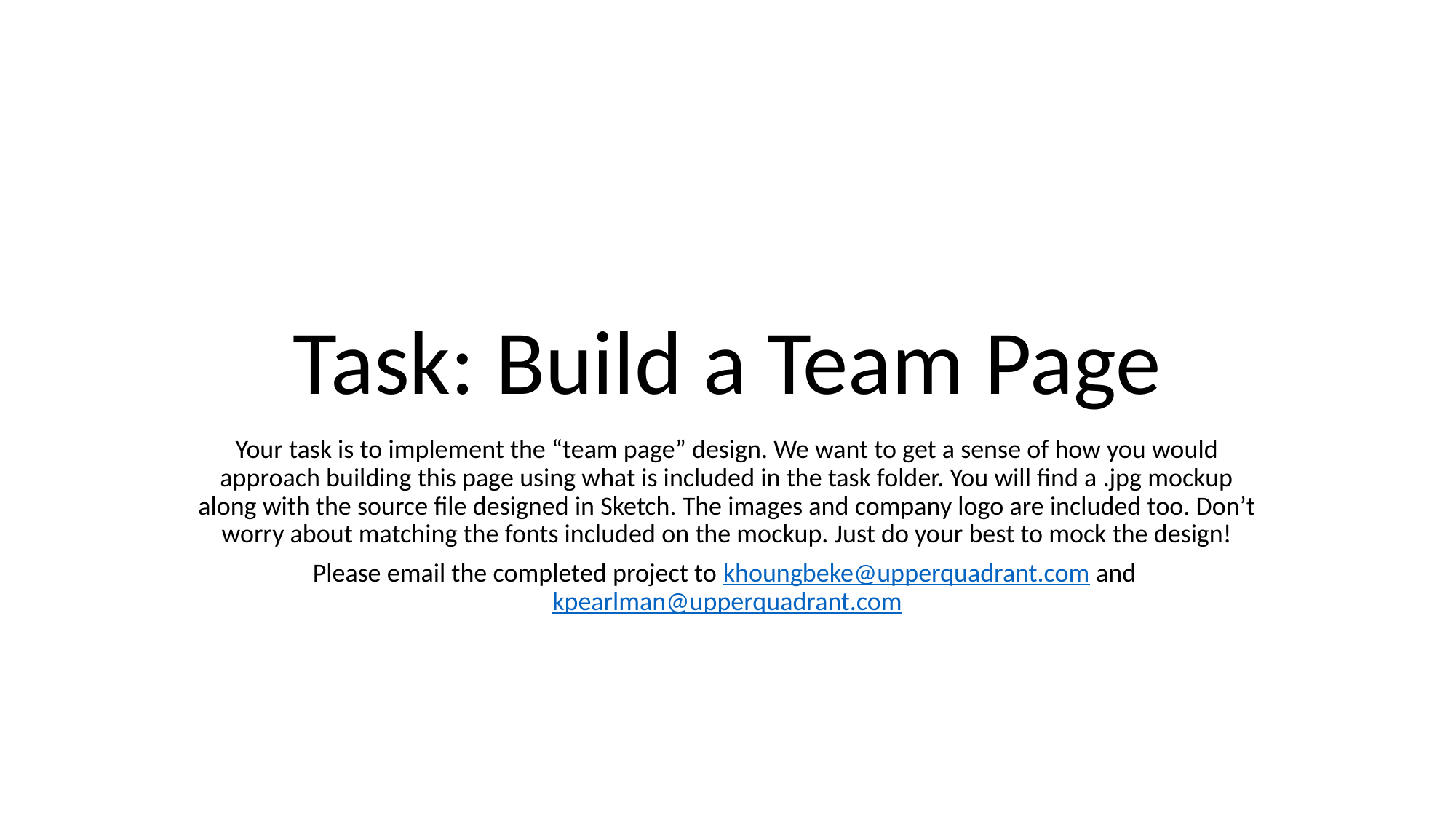

# Task: Build a Team Page
Your task is to implement the “team page” design. We want to get a sense of how you would approach building this page using what is included in the task folder. You will find a .jpg mockup along with the source file designed in Sketch. The images and company logo are included too. Don’t worry about matching the fonts included on the mockup. Just do your best to mock the design!
Please email the completed project to khoungbeke@upperquadrant.com and kpearlman@upperquadrant.com